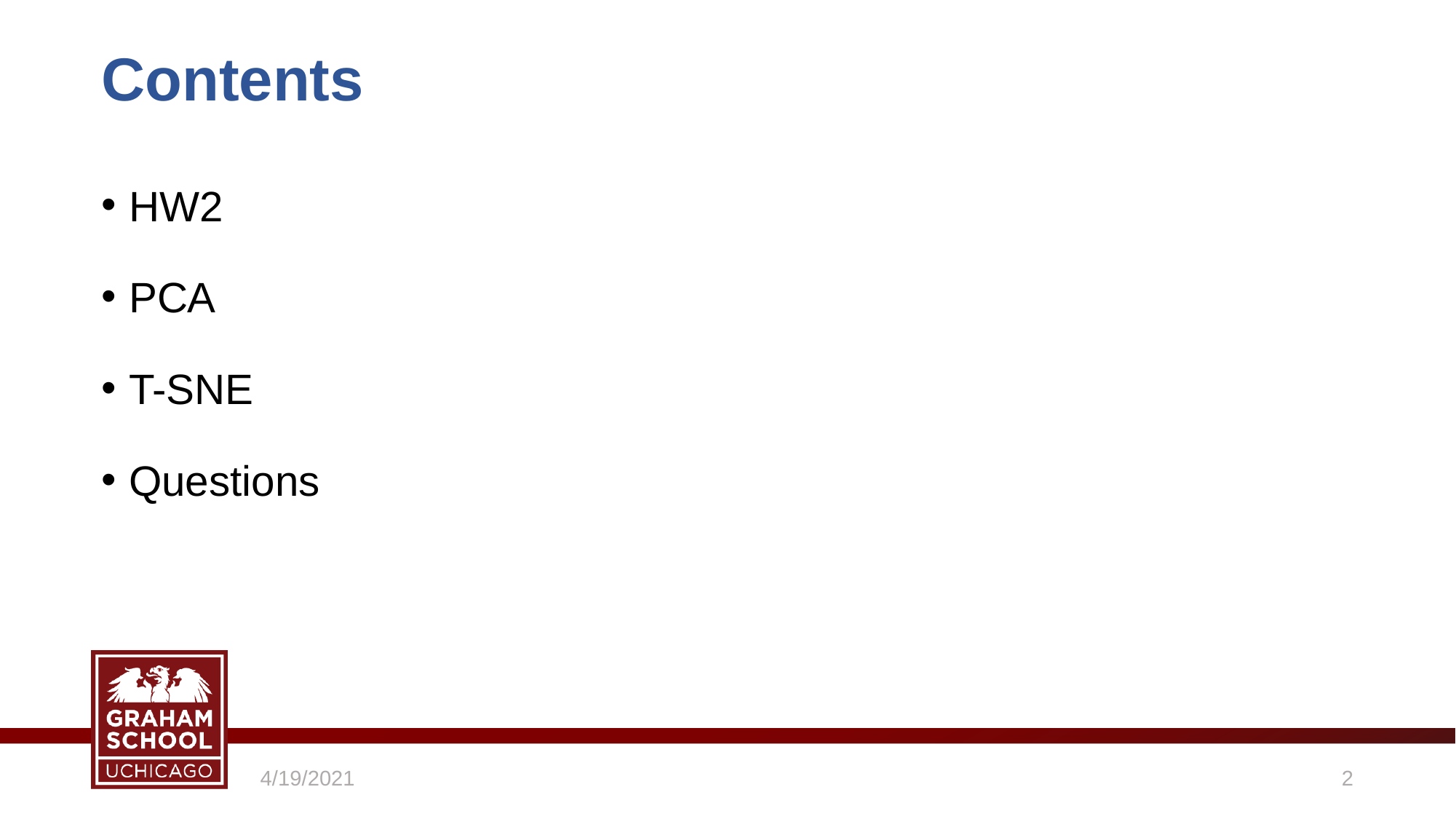

# Contents
HW2
PCA
T-SNE
Questions
4/19/2021
2